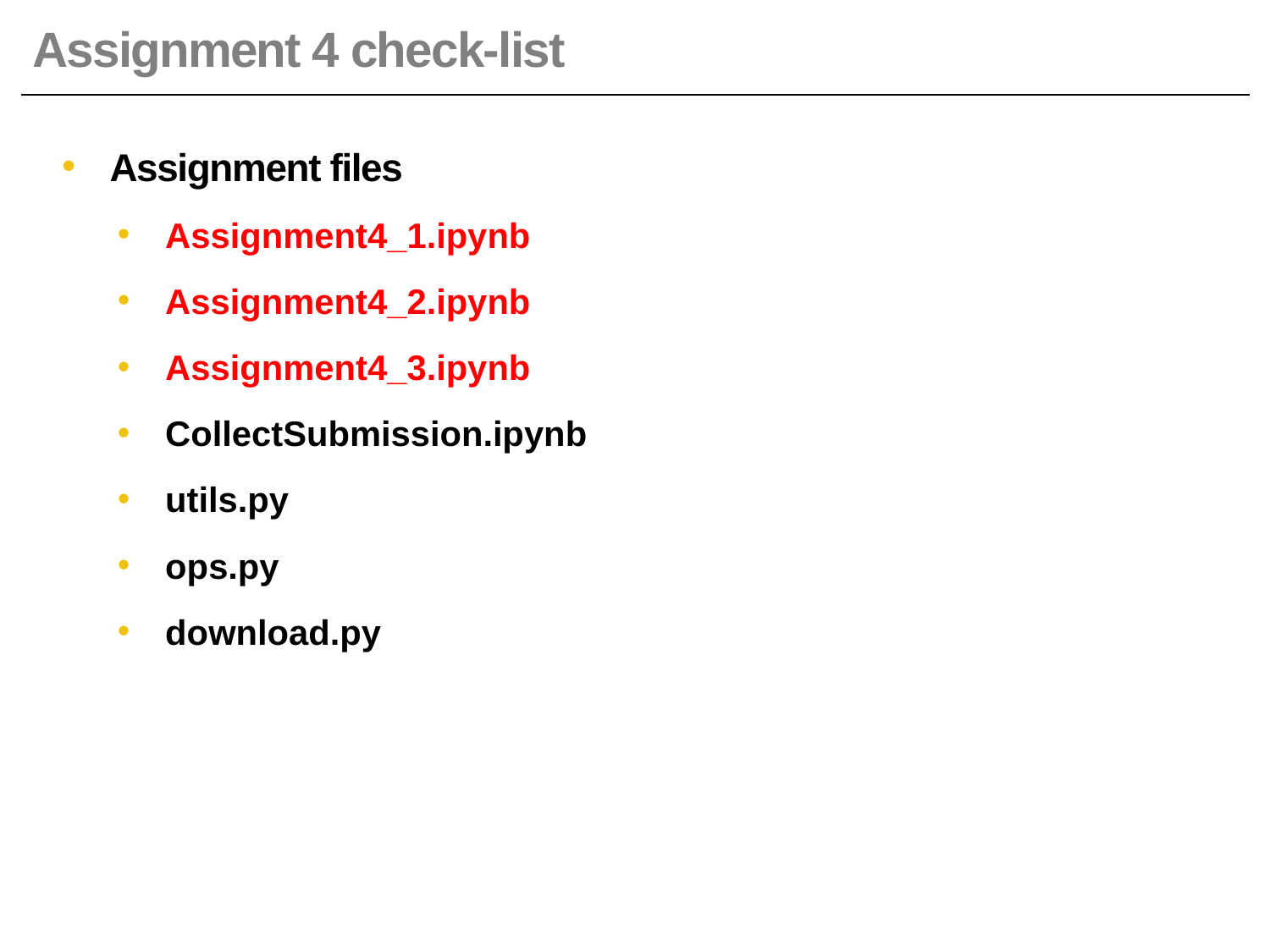

# Assignment 4 check-list
Assignment files
Assignment4_1.ipynb
Assignment4_2.ipynb
Assignment4_3.ipynb
CollectSubmission.ipynb
utils.py
ops.py
download.py